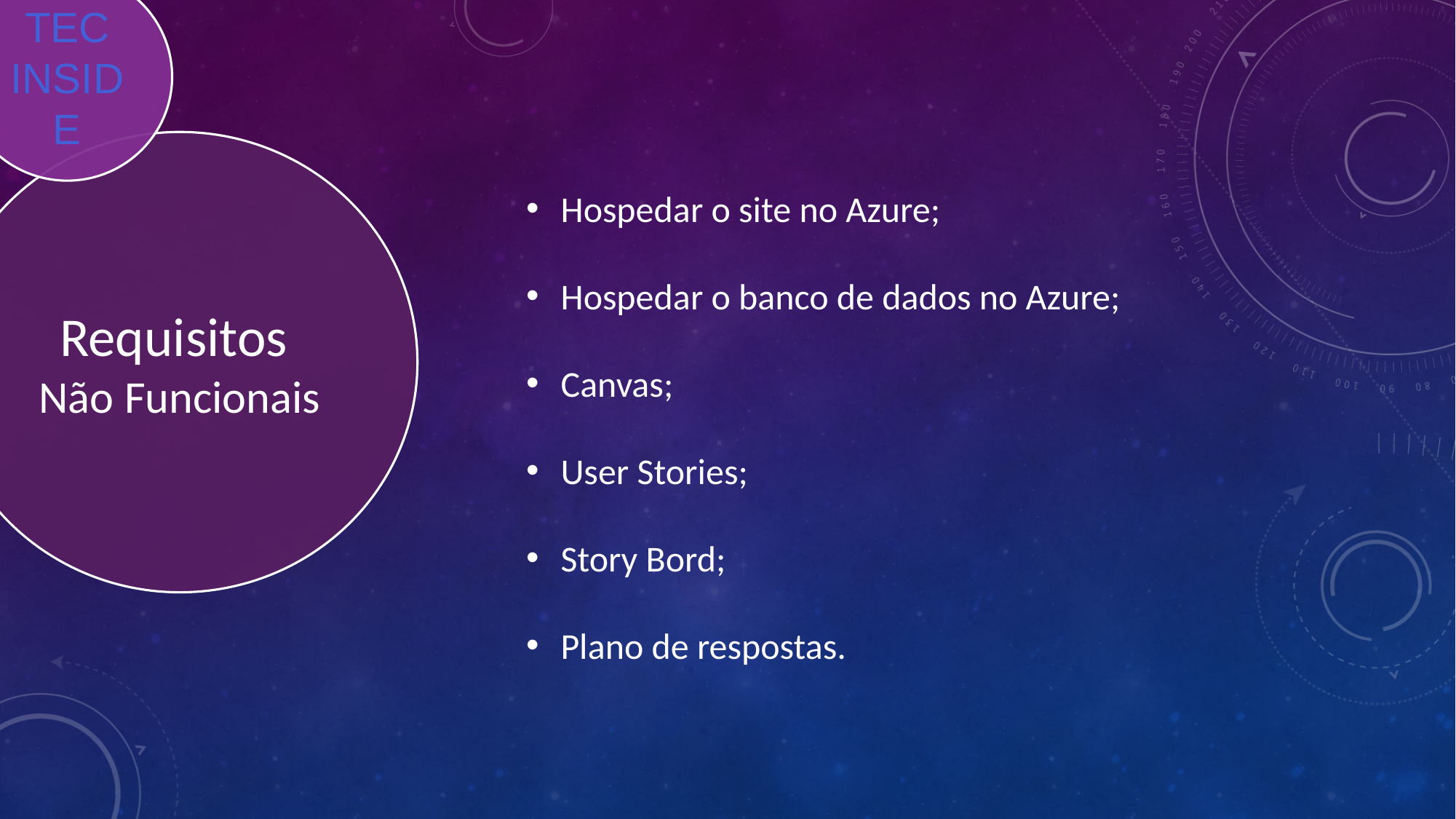

TEC INSIDE
Requisitos
Não Funcionais
Hospedar o site no Azure;

Hospedar o banco de dados no Azure;

Canvas;

User Stories;

Story Bord;

Plano de respostas.